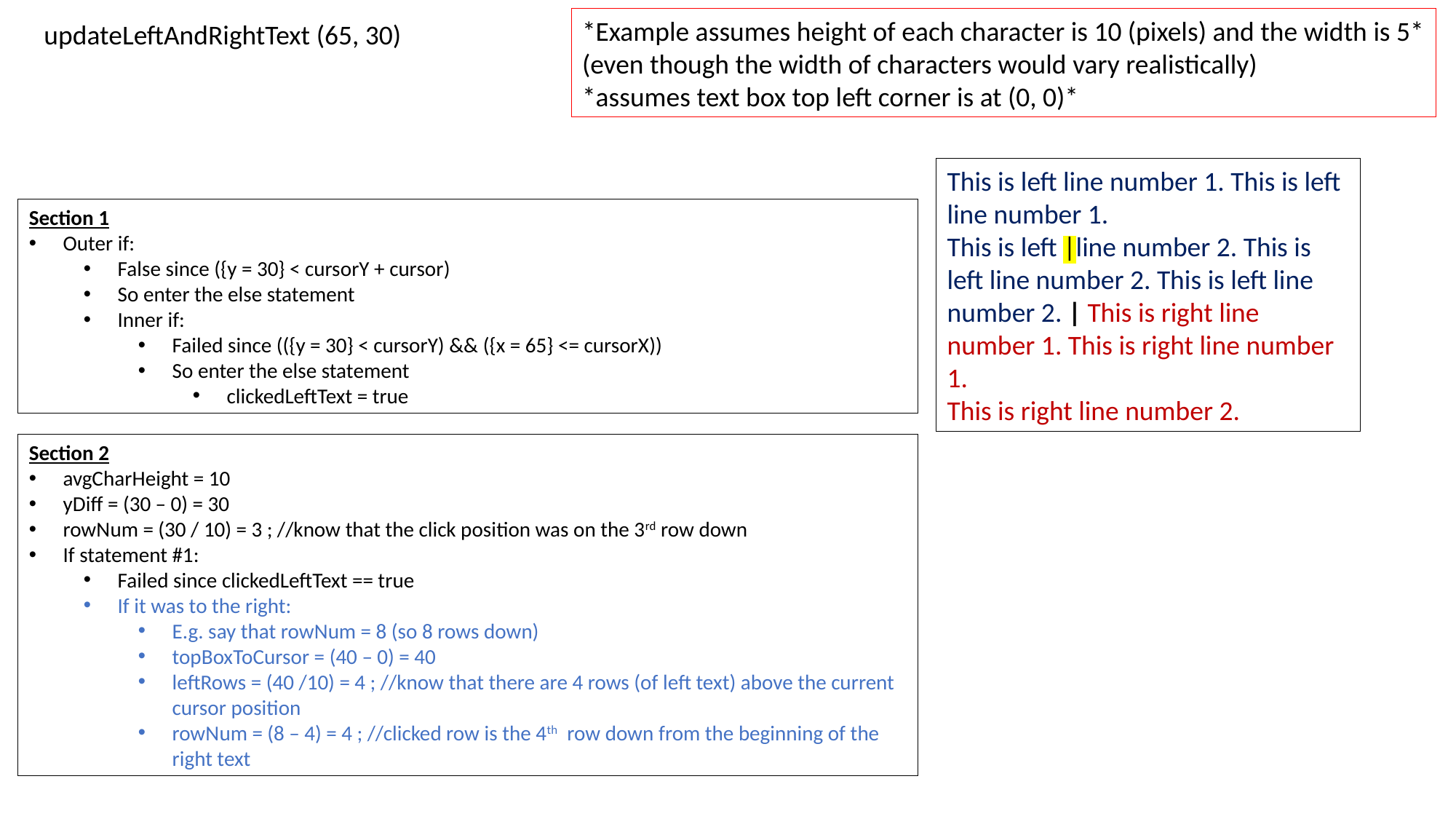

*Example assumes height of each character is 10 (pixels) and the width is 5*
(even though the width of characters would vary realistically)
*assumes text box top left corner is at (0, 0)*
updateLeftAndRightText (65, 30)
This is left line number 1. This is left line number 1.
This is left |line number 2. This is left line number 2. This is left line number 2. | This is right line number 1. This is right line number 1.
This is right line number 2.
Section 1
Outer if:
False since ({y = 30} < cursorY + cursor)
So enter the else statement
Inner if:
Failed since (({y = 30} < cursorY) && ({x = 65} <= cursorX))
So enter the else statement
clickedLeftText = true
Section 2
avgCharHeight = 10
yDiff = (30 – 0) = 30
rowNum = (30 / 10) = 3 ; //know that the click position was on the 3rd row down
If statement #1:
Failed since clickedLeftText == true
If it was to the right:
E.g. say that rowNum = 8 (so 8 rows down)
topBoxToCursor = (40 – 0) = 40
leftRows = (40 /10) = 4 ; //know that there are 4 rows (of left text) above the current cursor position
rowNum = (8 – 4) = 4 ; //clicked row is the 4th  row down from the beginning of the right text